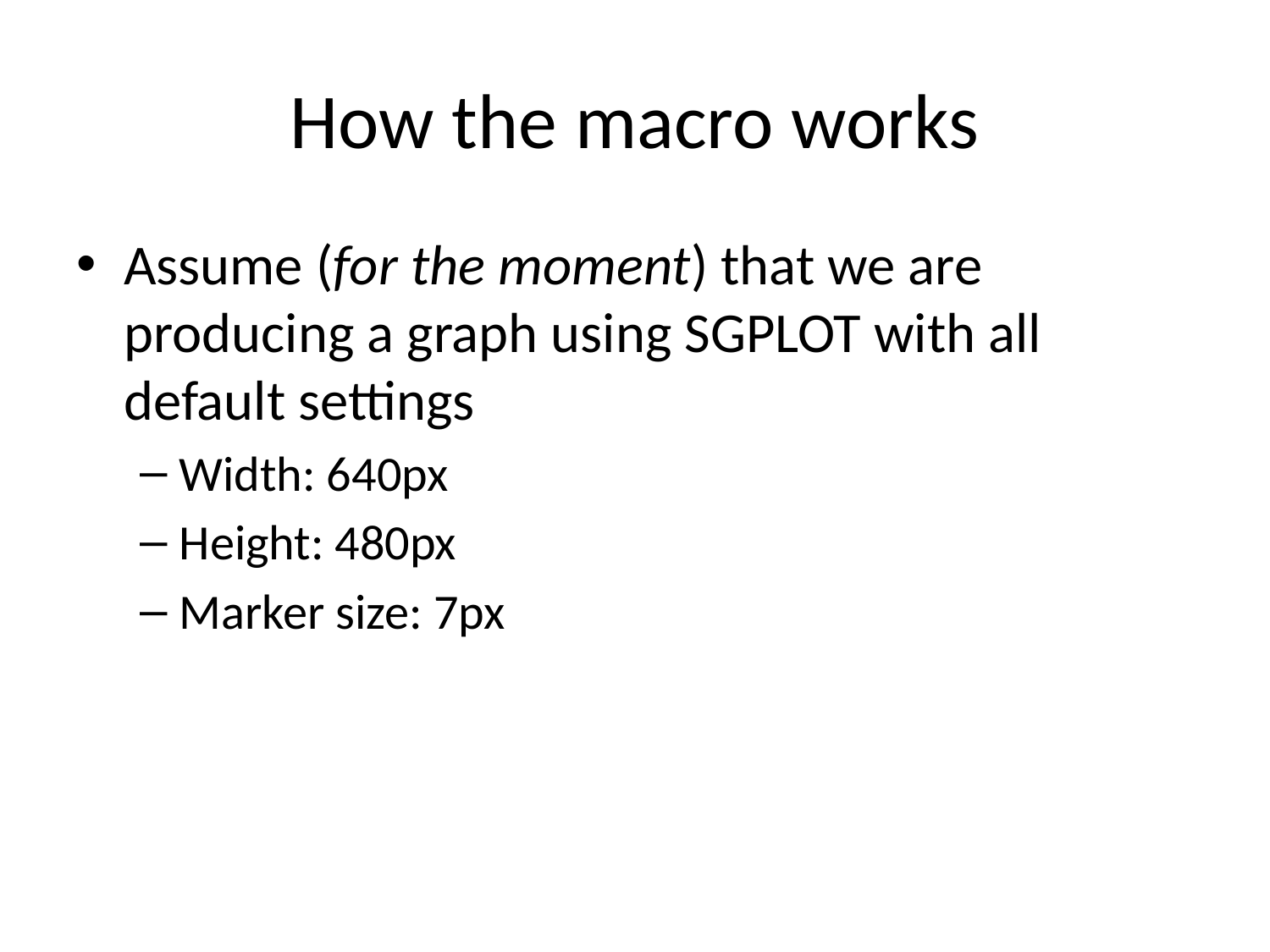

# How the macro works
Assume (for the moment) that we are producing a graph using SGPLOT with all default settings
Width: 640px
Height: 480px
Marker size: 7px